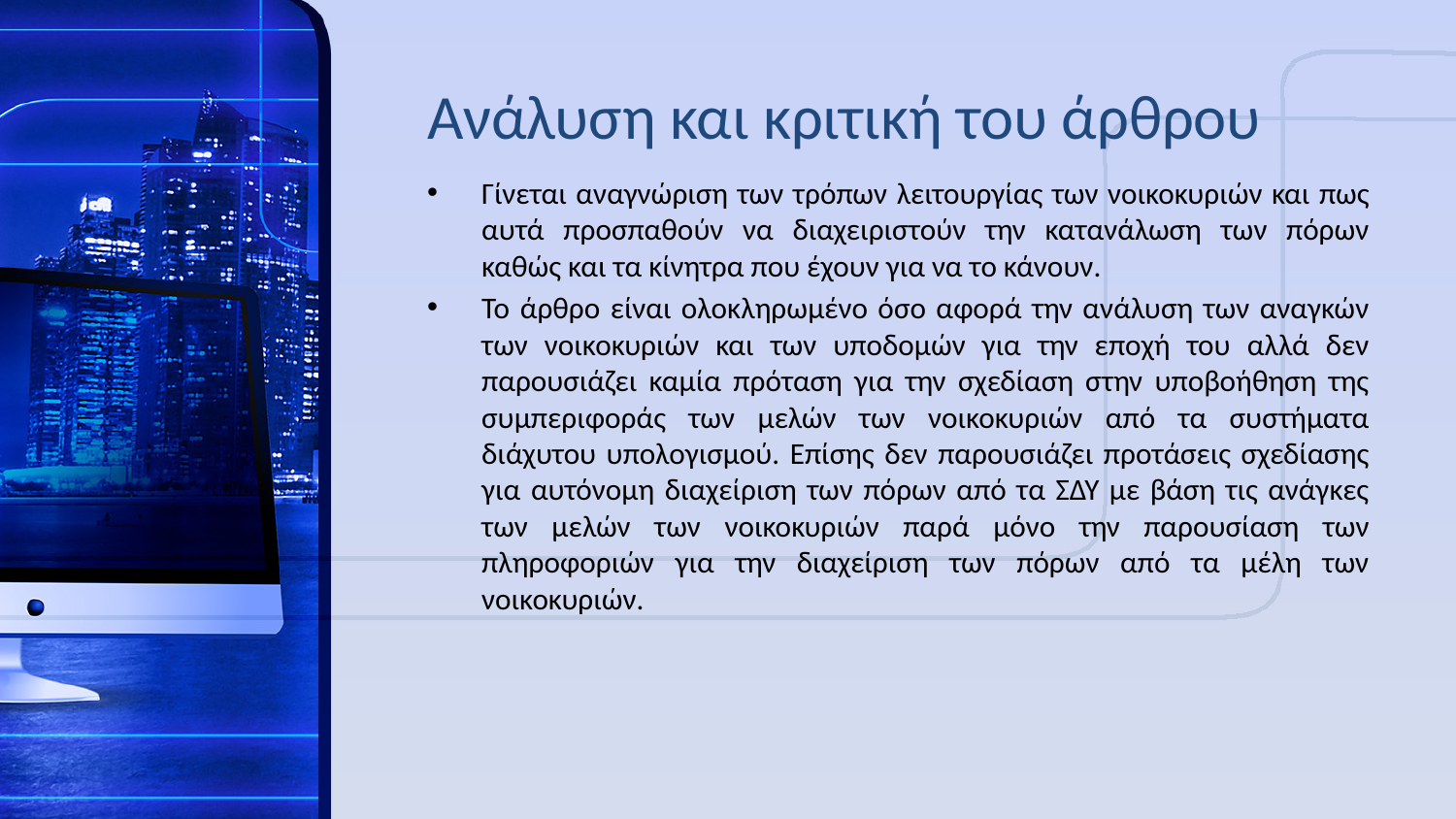

# Ανάλυση και κριτική του άρθρου
Γίνεται αναγνώριση των τρόπων λειτουργίας των νοικοκυριών και πως αυτά προσπαθούν να διαχειριστούν την κατανάλωση των πόρων καθώς και τα κίνητρα που έχουν για να το κάνουν.
Το άρθρο είναι ολοκληρωμένο όσο αφορά την ανάλυση των αναγκών των νοικοκυριών και των υποδομών για την εποχή του αλλά δεν παρουσιάζει καμία πρόταση για την σχεδίαση στην υποβοήθηση της συμπεριφοράς των μελών των νοικοκυριών από τα συστήματα διάχυτου υπολογισμού. Επίσης δεν παρουσιάζει προτάσεις σχεδίασης για αυτόνομη διαχείριση των πόρων από τα ΣΔΥ με βάση τις ανάγκες των μελών των νοικοκυριών παρά μόνο την παρουσίαση των πληροφοριών για την διαχείριση των πόρων από τα μέλη των νοικοκυριών.